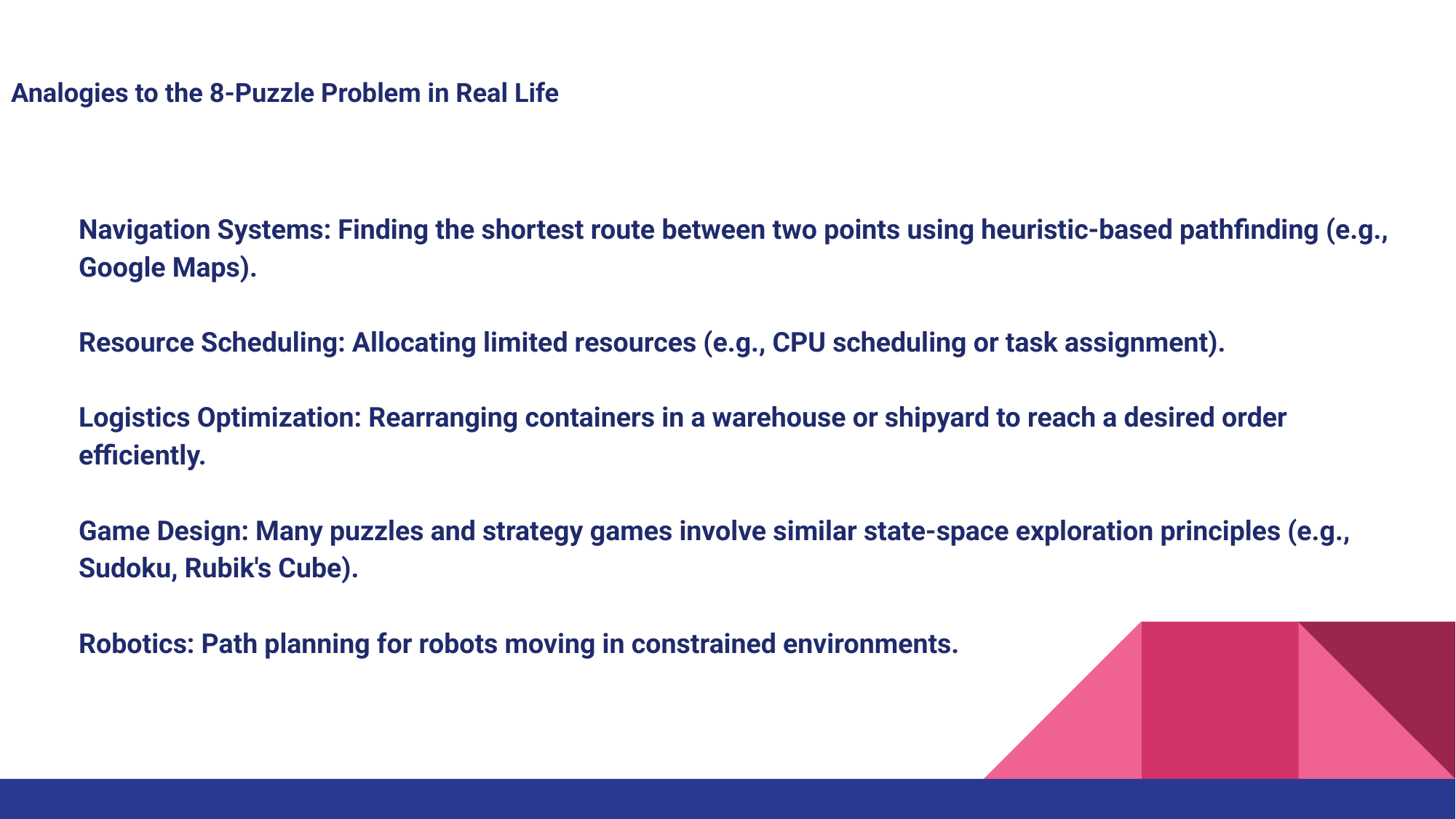

Analogies to the 8-Puzzle Problem in Real Life
Navigation Systems: Finding the shortest route between two points using heuristic-based pathfinding (e.g., Google Maps).

Resource Scheduling: Allocating limited resources (e.g., CPU scheduling or task assignment).

Logistics Optimization: Rearranging containers in a warehouse or shipyard to reach a desired order efficiently.

Game Design: Many puzzles and strategy games involve similar state-space exploration principles (e.g., Sudoku, Rubik's Cube).

Robotics: Path planning for robots moving in constrained environments.